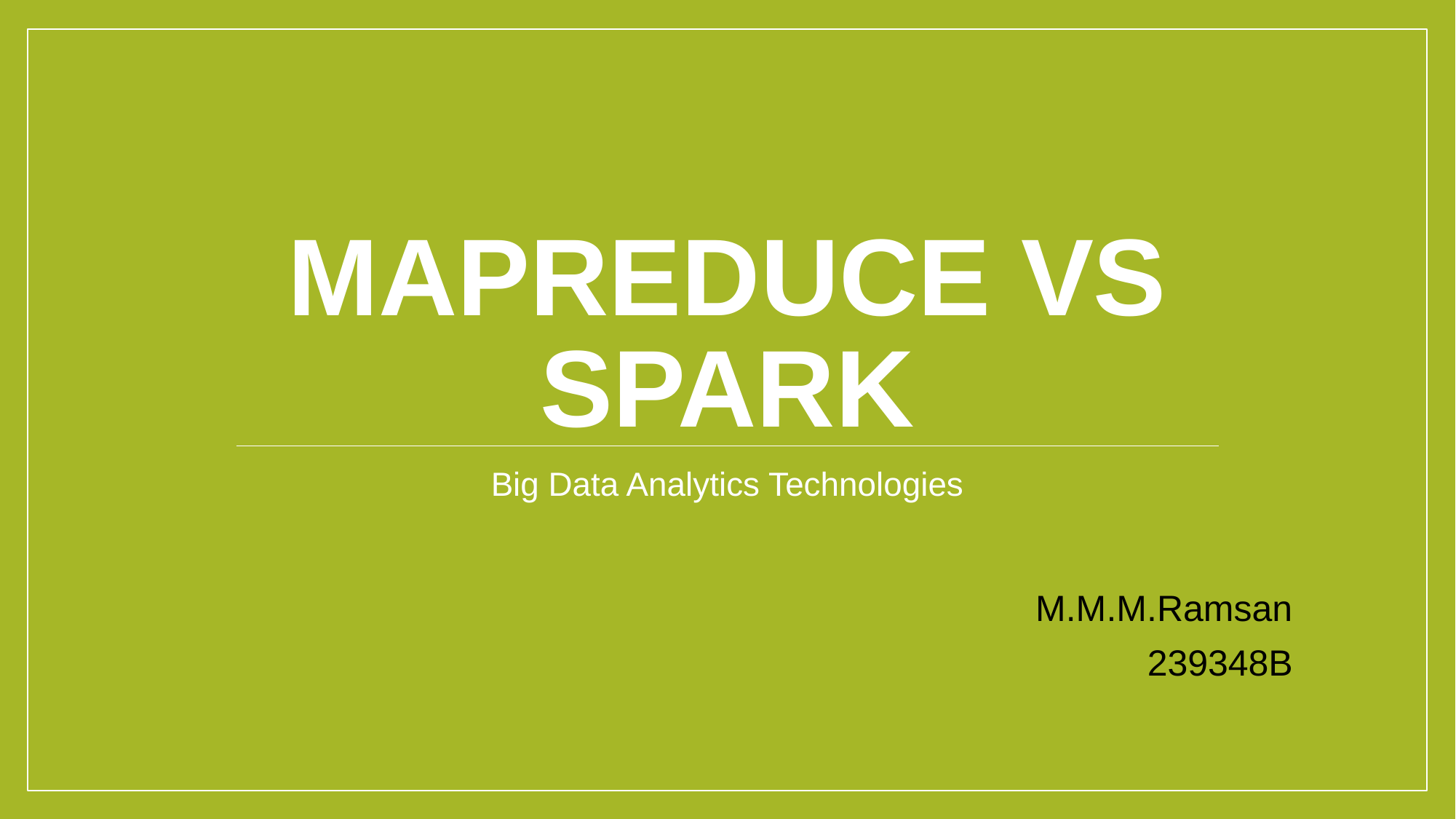

# MapReduce vs Spark
Big Data Analytics Technologies

M.M.M.Ramsan
239348B